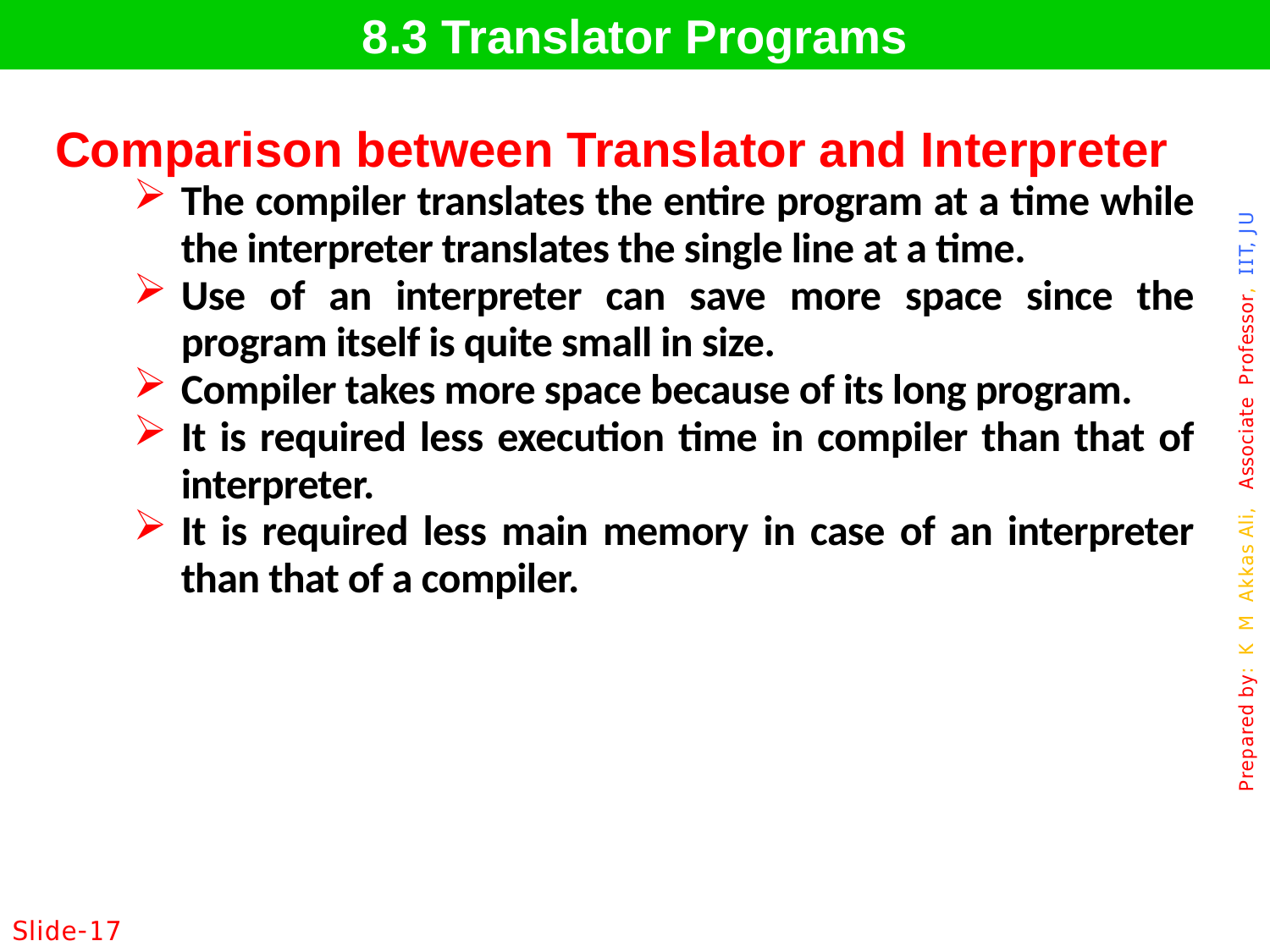

8.3 Translator Programs
Comparison between Translator and Interpreter
The compiler translates the entire program at a time while the interpreter translates the single line at a time.
Use of an interpreter can save more space since the program itself is quite small in size.
Compiler takes more space because of its long program.
It is required less execution time in compiler than that of interpreter.
It is required less main memory in case of an interpreter than that of a compiler.
Slide-17